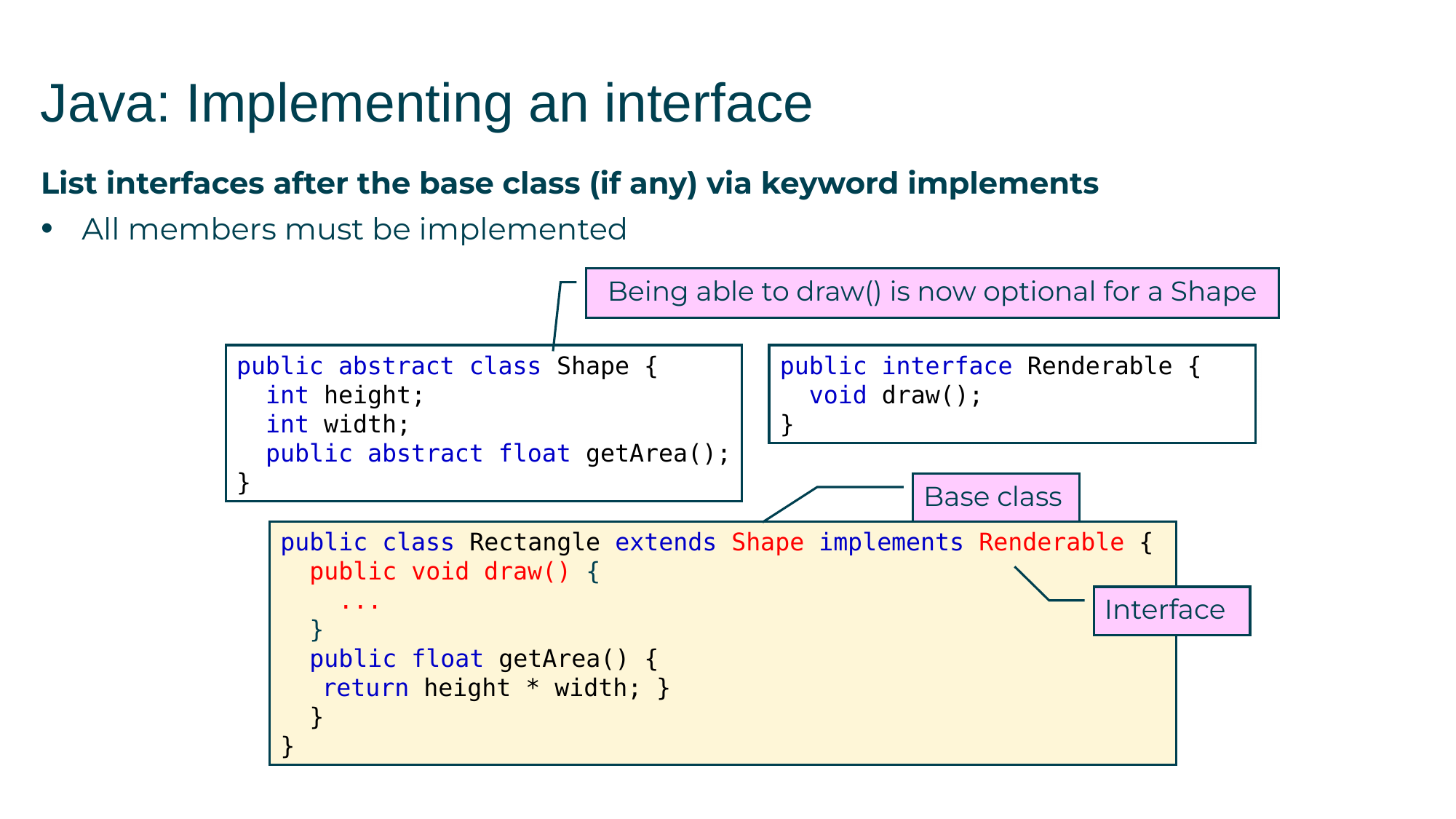

# Java: Implementing an interface
List interfaces after the base class (if any) via keyword implements
All members must be implemented
Being able to draw() is now optional for a Shape
public abstract class Shape {
  int height;
  int width;
  public abstract float getArea();
}
public interface Renderable {
  void draw();
}
Base class
public class Rectangle extends Shape implements Renderable {
  public void draw() {
    ...
  }
  public float getArea() {
	return height * width; }
  }
}
Interface